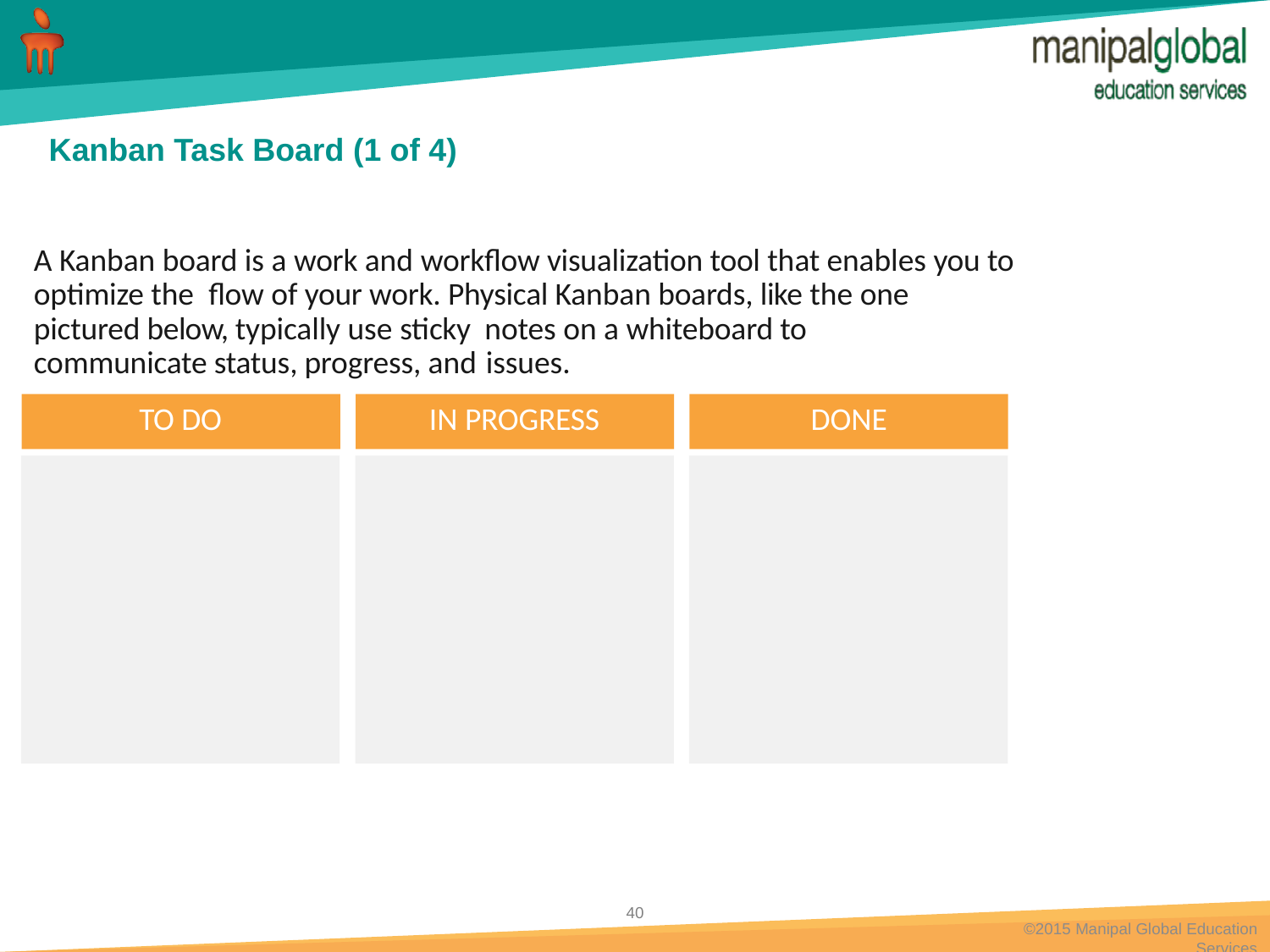

# Kanban Task Board (1 of 4)
A Kanban board is a work and workflow visualization tool that enables you to
optimize the  flow of your work. Physical Kanban boards, like the one
pictured below, typically use sticky  notes on a whiteboard to
communicate status, progress, and issues.

TO DO
IN PROGRESS
DONE